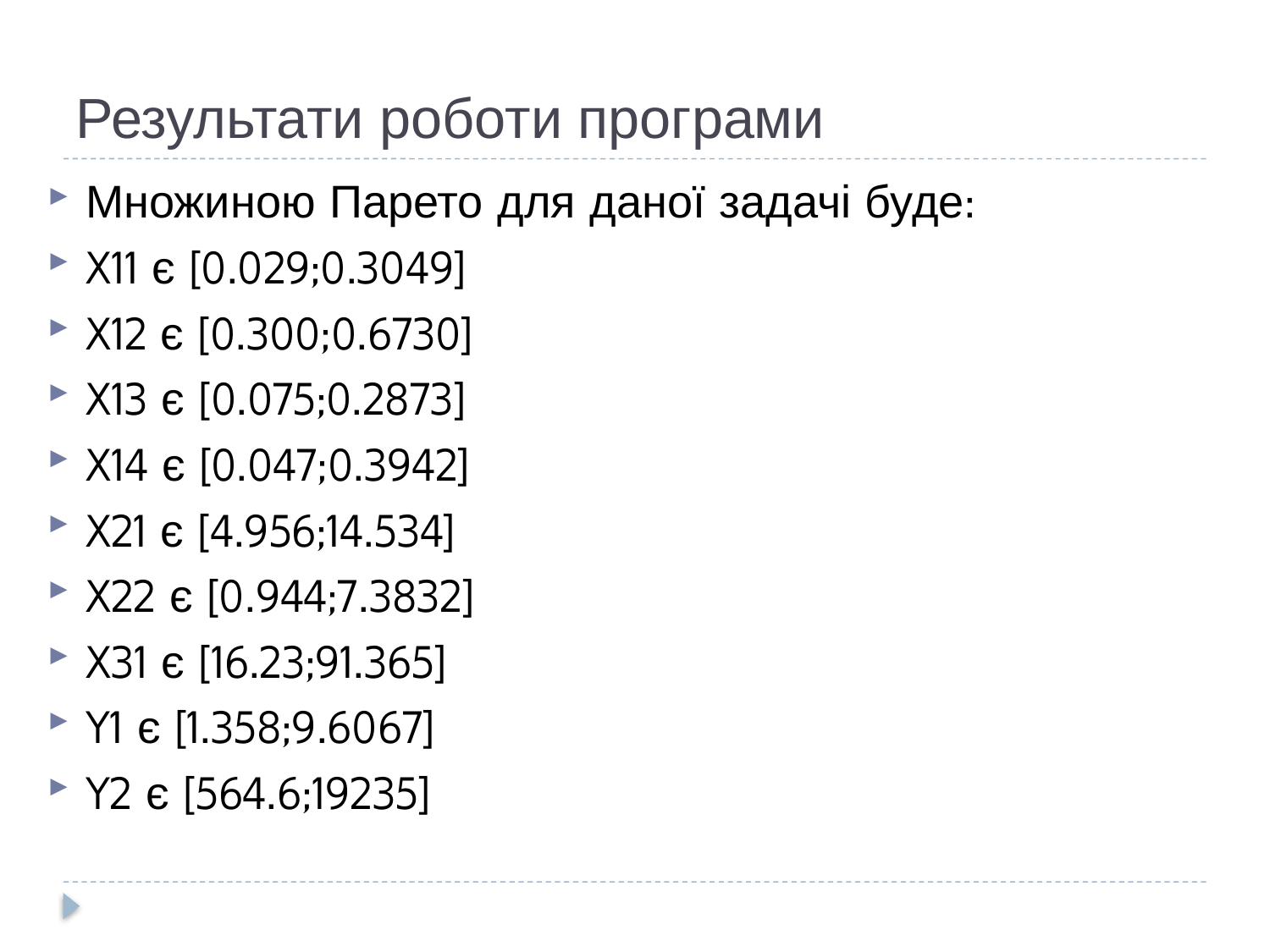

# Результати роботи програми
Множиною Парето для даної задачі буде:
X11 є [0.029;0.3049]
X12 є [0.300;0.6730]
X13 є [0.075;0.2873]
X14 є [0.047;0.3942]
X21 є [4.956;14.534]
X22 є [0.944;7.3832]
X31 є [16.23;91.365]
Y1 є [1.358;9.6067]
Y2 є [564.6;19235]